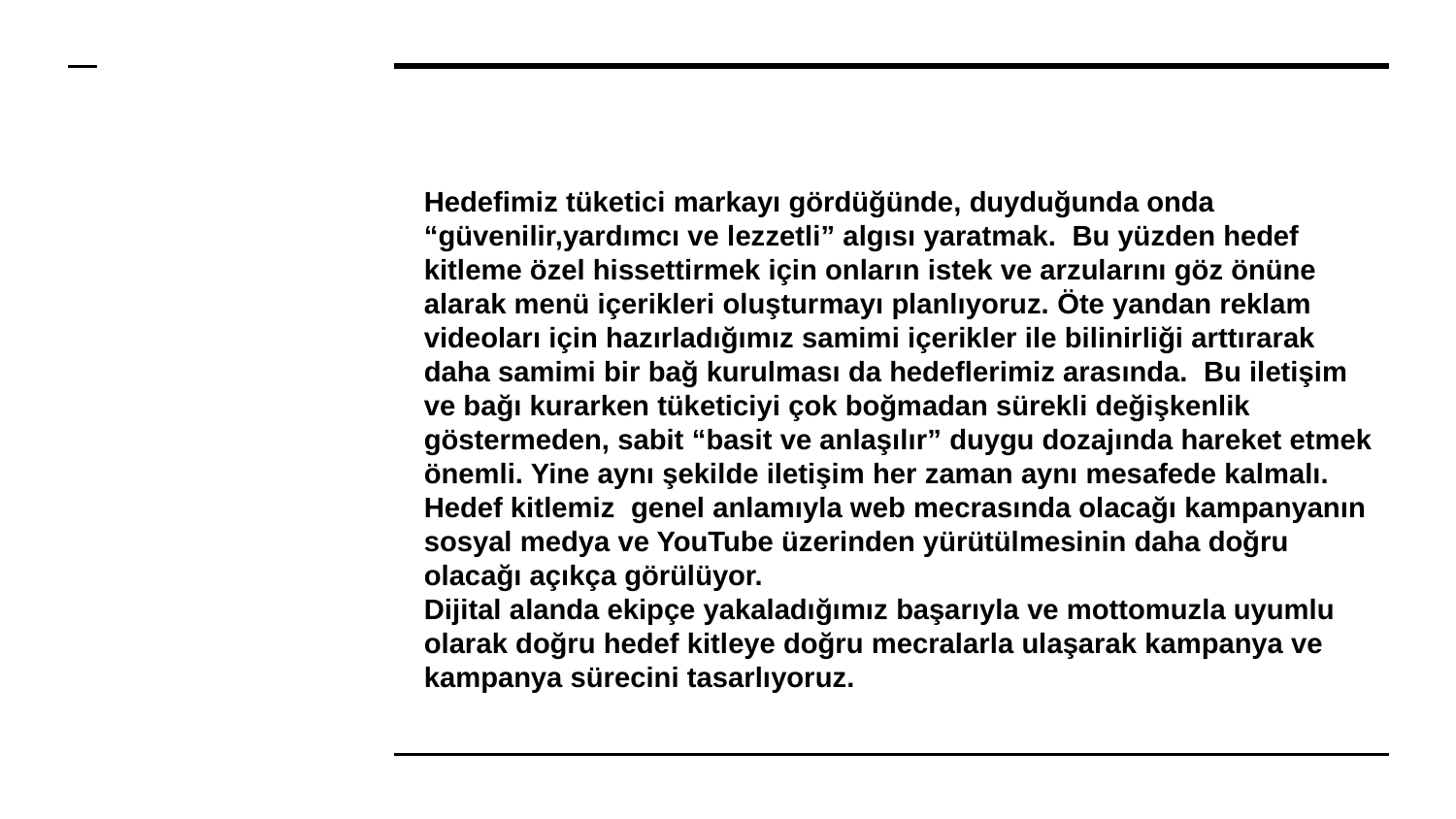

Hedefimiz tüketici markayı gördüğünde, duyduğunda onda “güvenilir,yardımcı ve lezzetli” algısı yaratmak.  Bu yüzden hedef kitleme özel hissettirmek için onların istek ve arzularını göz önüne alarak menü içerikleri oluşturmayı planlıyoruz. Öte yandan reklam videoları için hazırladığımız samimi içerikler ile bilinirliği arttırarak daha samimi bir bağ kurulması da hedeflerimiz arasında.  Bu iletişim ve bağı kurarken tüketiciyi çok boğmadan sürekli değişkenlik göstermeden, sabit “basit ve anlaşılır” duygu dozajında hareket etmek önemli. Yine aynı şekilde iletişim her zaman aynı mesafede kalmalı.
Hedef kitlemiz  genel anlamıyla web mecrasında olacağı kampanyanın sosyal medya ve YouTube üzerinden yürütülmesinin daha doğru olacağı açıkça görülüyor.
Dijital alanda ekipçe yakaladığımız başarıyla ve mottomuzla uyumlu olarak doğru hedef kitleye doğru mecralarla ulaşarak kampanya ve kampanya sürecini tasarlıyoruz.